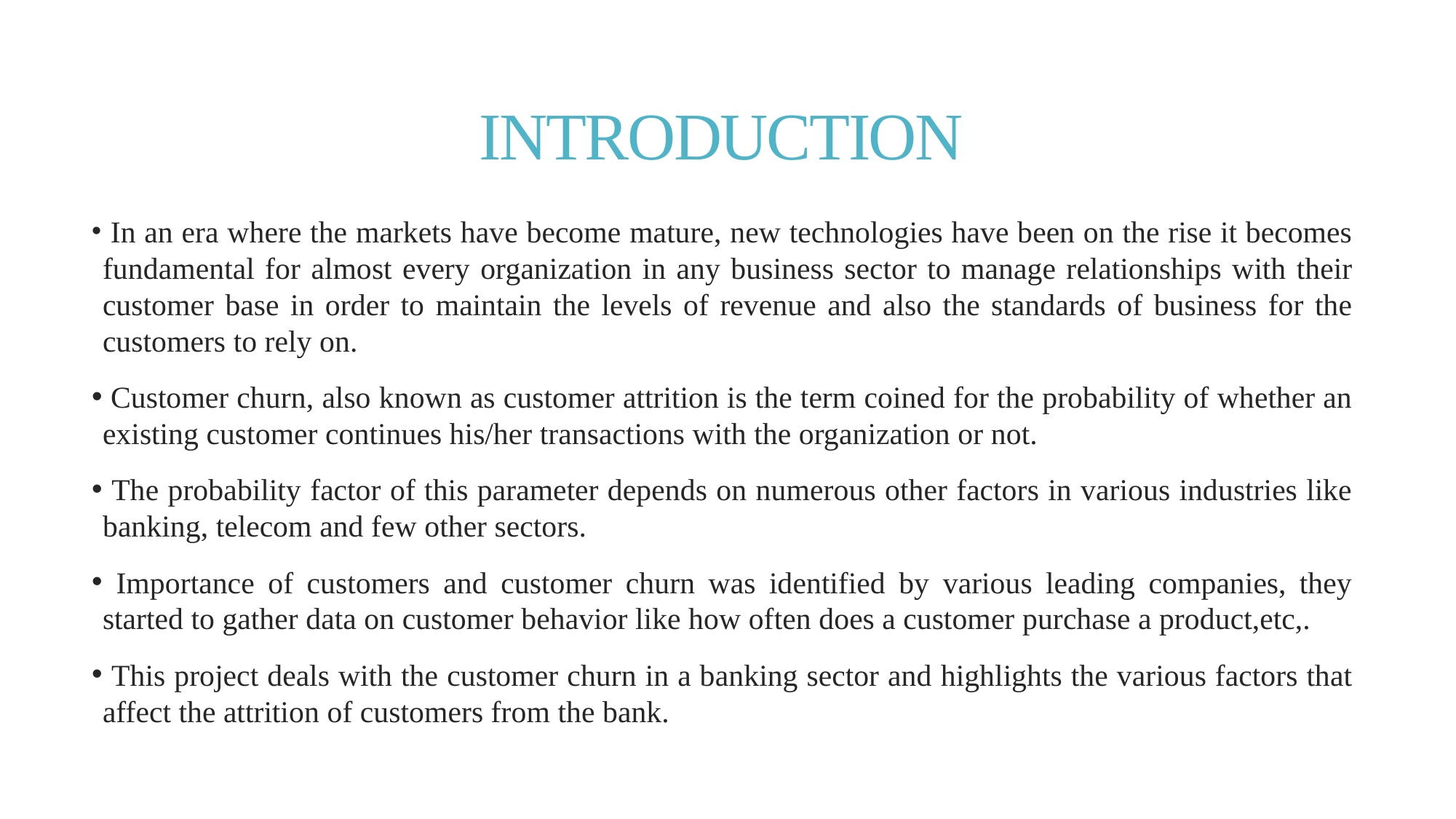

# INTRODUCTION
 In an era where the markets have become mature, new technologies have been on the rise it becomes fundamental for almost every organization in any business sector to manage relationships with their customer base in order to maintain the levels of revenue and also the standards of business for the customers to rely on.
 Customer churn, also known as customer attrition is the term coined for the probability of whether an existing customer continues his/her transactions with the organization or not.
 The probability factor of this parameter depends on numerous other factors in various industries like banking, telecom and few other sectors.
 Importance of customers and customer churn was identified by various leading companies, they started to gather data on customer behavior like how often does a customer purchase a product,etc,.
 This project deals with the customer churn in a banking sector and highlights the various factors that affect the attrition of customers from the bank.